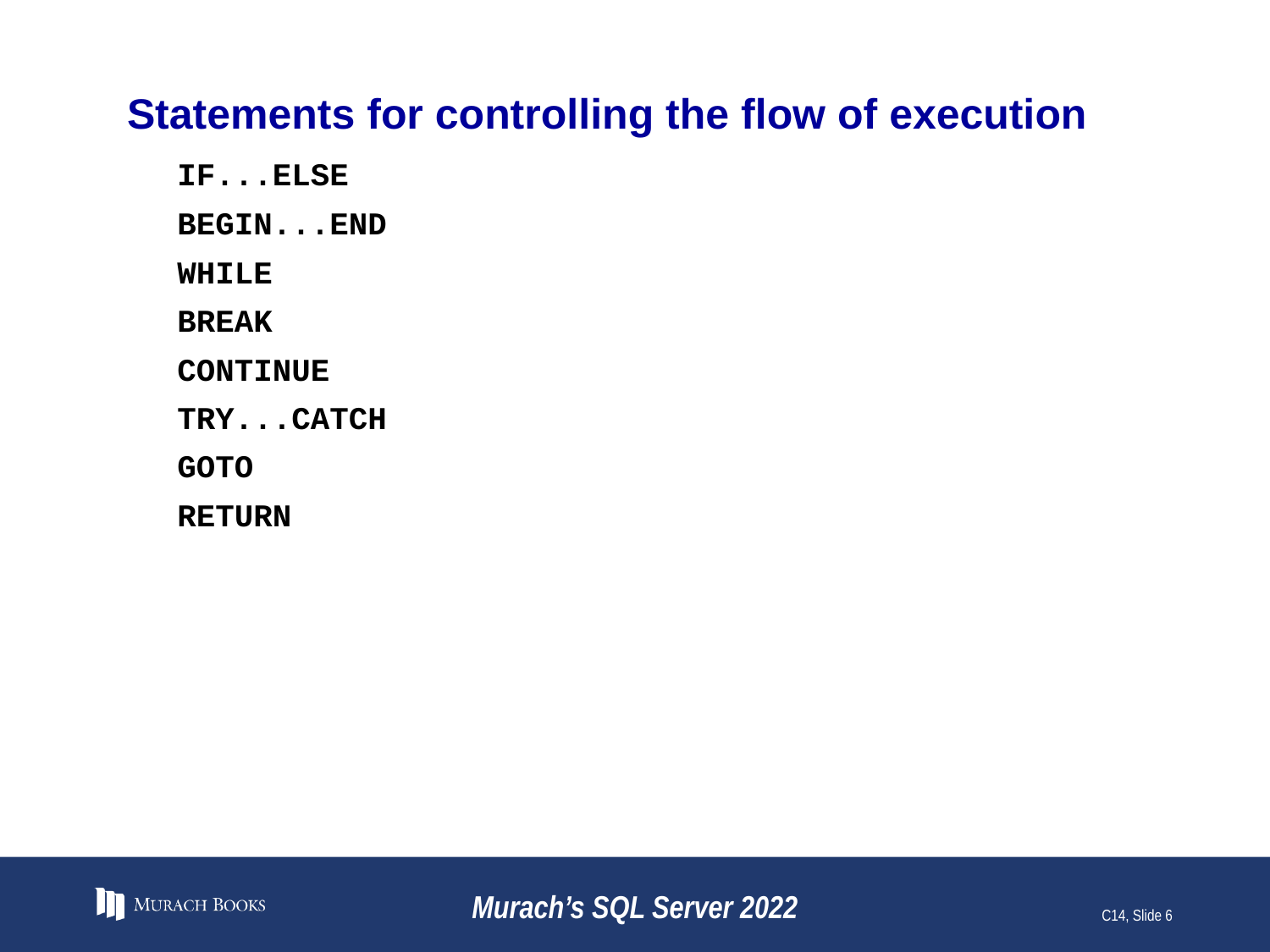

# Statements for controlling the flow of execution
IF...ELSE
BEGIN...END
WHILE
BREAK
CONTINUE
TRY...CATCH
GOTO
RETURN

Murach’s SQL Server 2022

C14, Slide 6